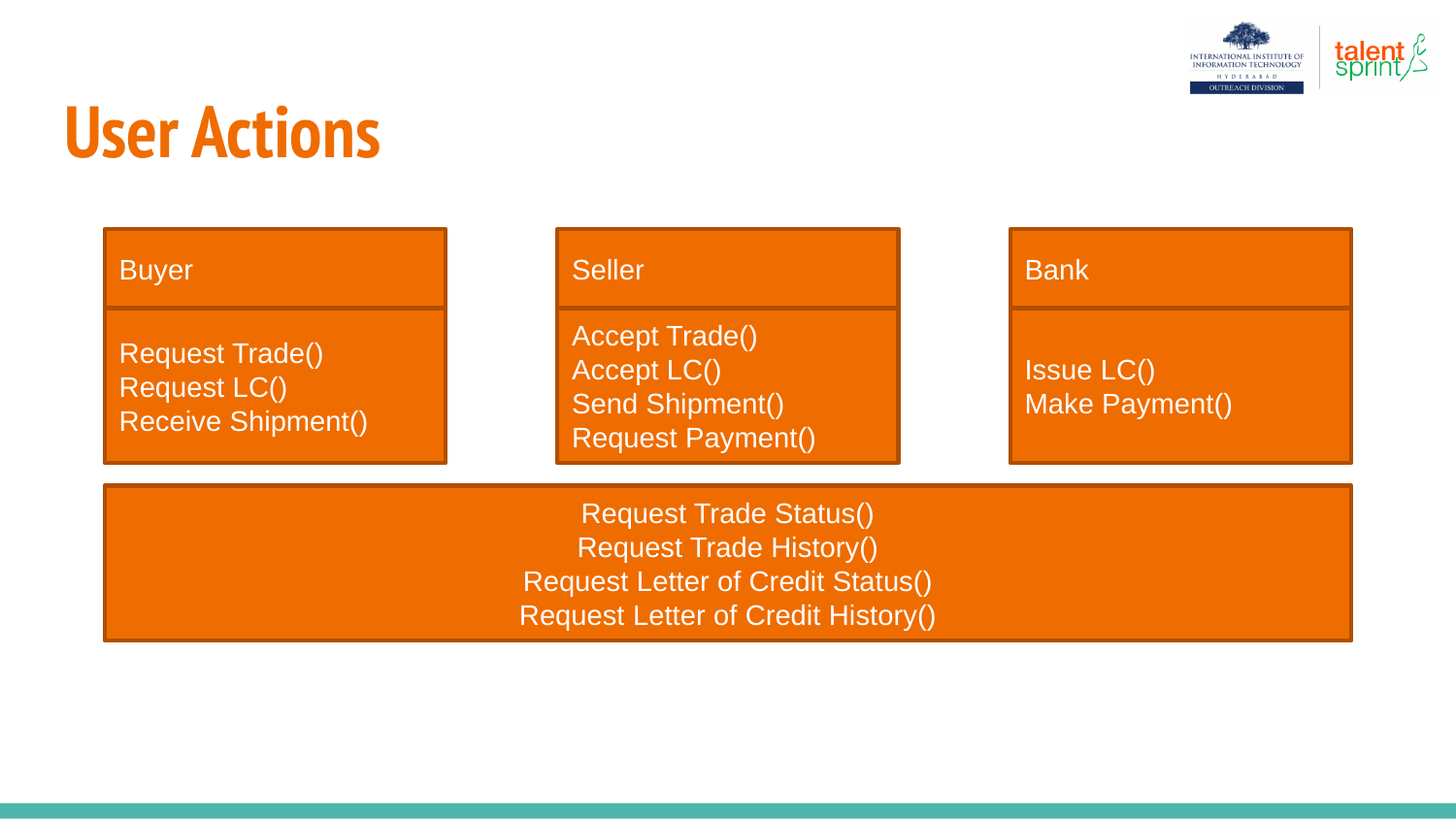

# User Actions
Buyer
Seller
Bank
Request Trade()
Request LC()
Receive Shipment()
Accept Trade()
Accept LC()
Send Shipment()
Request Payment()
Issue LC()
Make Payment()
Request Trade Status()
Request Trade History()
Request Letter of Credit Status()
Request Letter of Credit History()